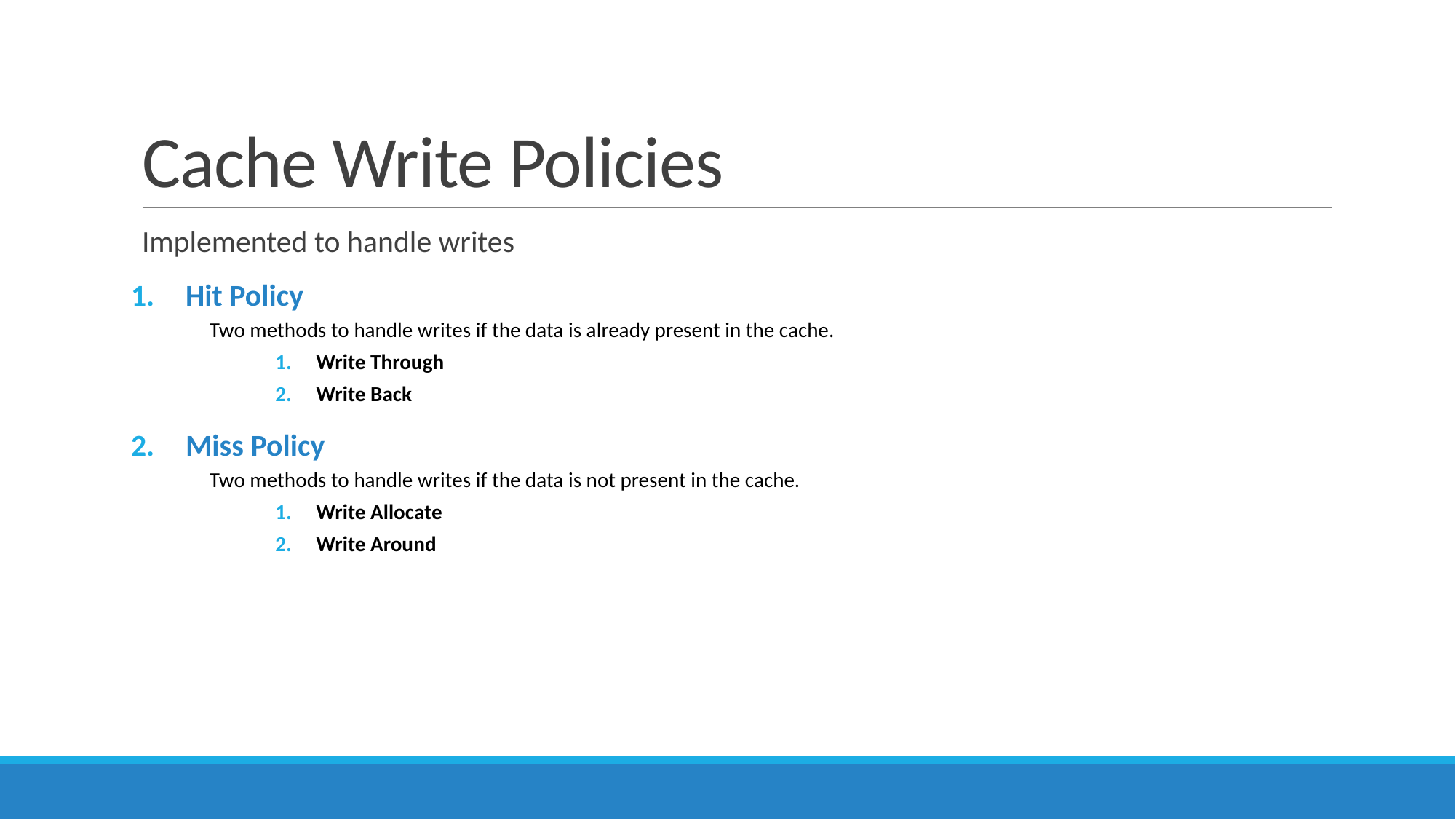

# Cache Write Policies
Implemented to handle writes
Hit Policy
Two methods to handle writes if the data is already present in the cache.
Write Through
Write Back
Miss Policy
Two methods to handle writes if the data is not present in the cache.
Write Allocate
Write Around